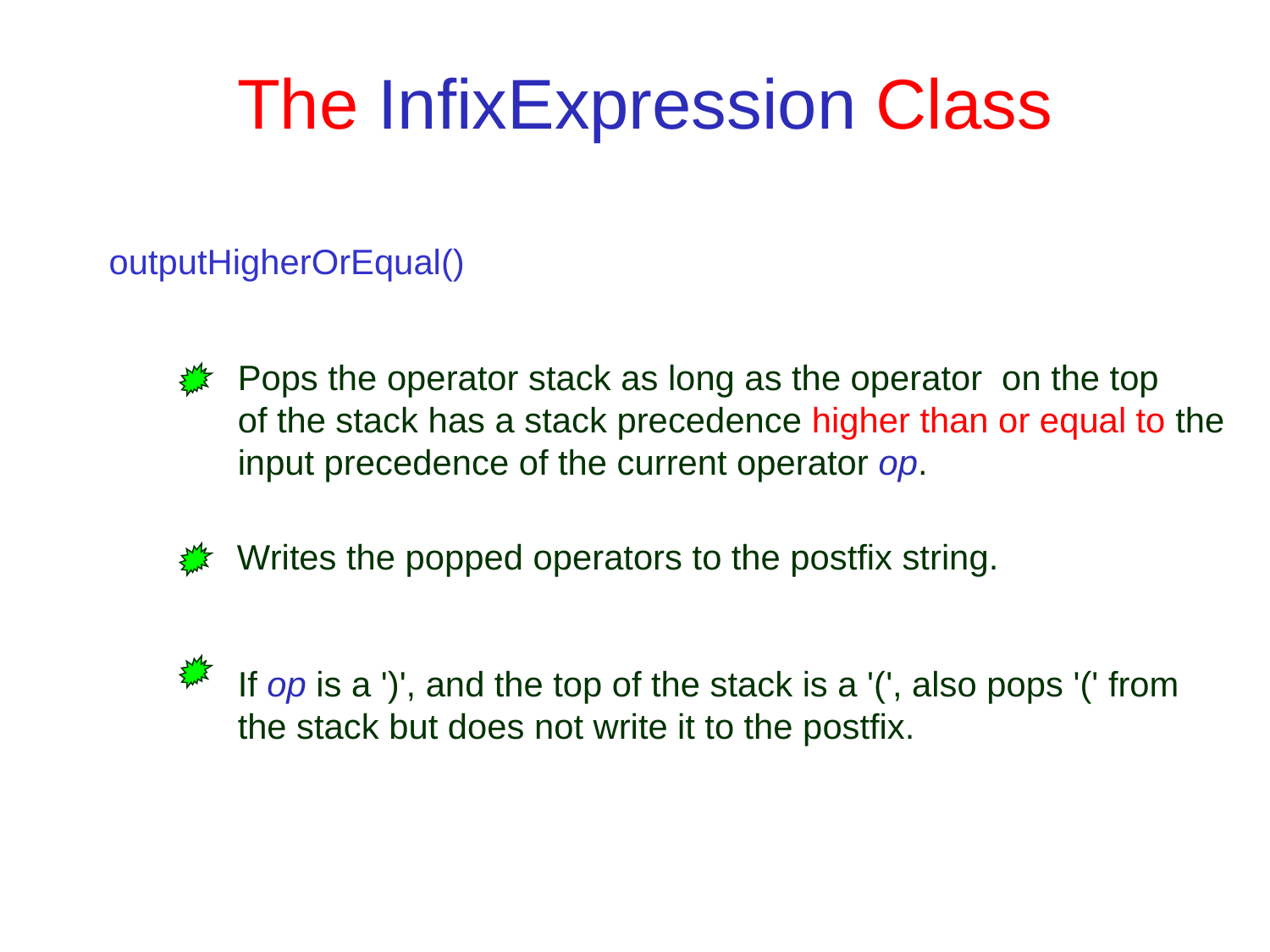

# The InfixExpression Class

outputHigherOrEqual()
Pops the operator stack as long as the operator  on the top
of the stack has a stack precedence higher than or equal to the
input precedence of the current operator op.

Writes the popped operators to the postfix string.

If op is a ')', and the top of the stack is a '(', also pops '(' from
the stack but does not write it to the postfix.